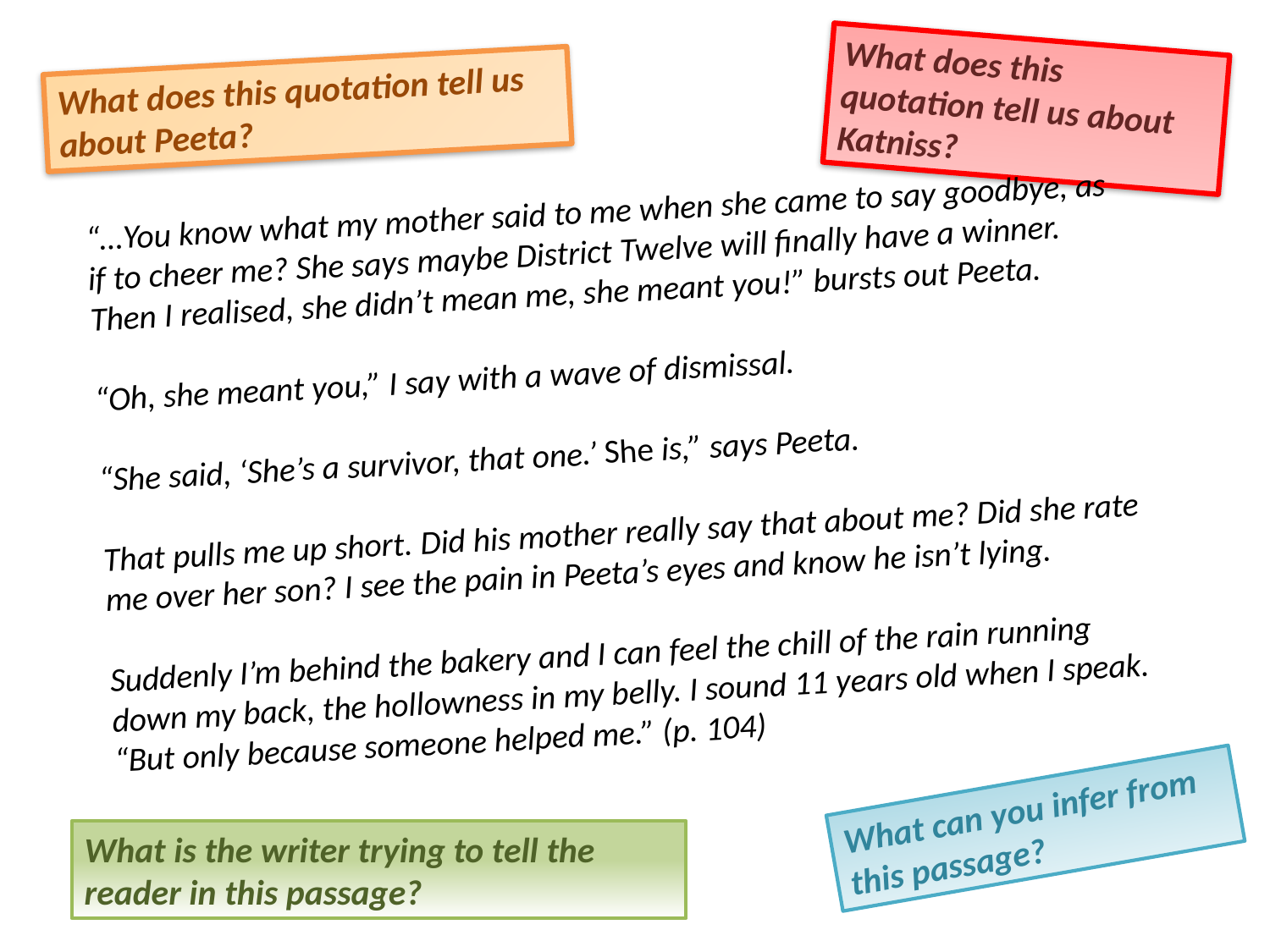

What does this quotation tell us about Katniss?
What does this quotation tell us about Peeta?
“…You know what my mother said to me when she came to say goodbye, as if to cheer me? She says maybe District Twelve will finally have a winner. Then I realised, she didn’t mean me, she meant you!” bursts out Peeta.

“Oh, she meant you,” I say with a wave of dismissal.

“She said, ‘She’s a survivor, that one.’ She is,” says Peeta.

That pulls me up short. Did his mother really say that about me? Did she rate me over her son? I see the pain in Peeta’s eyes and know he isn’t lying.

Suddenly I’m behind the bakery and I can feel the chill of the rain running down my back, the hollowness in my belly. I sound 11 years old when I speak. “But only because someone helped me.” (p. 104)
What can you infer from this passage?
What is the writer trying to tell the reader in this passage?